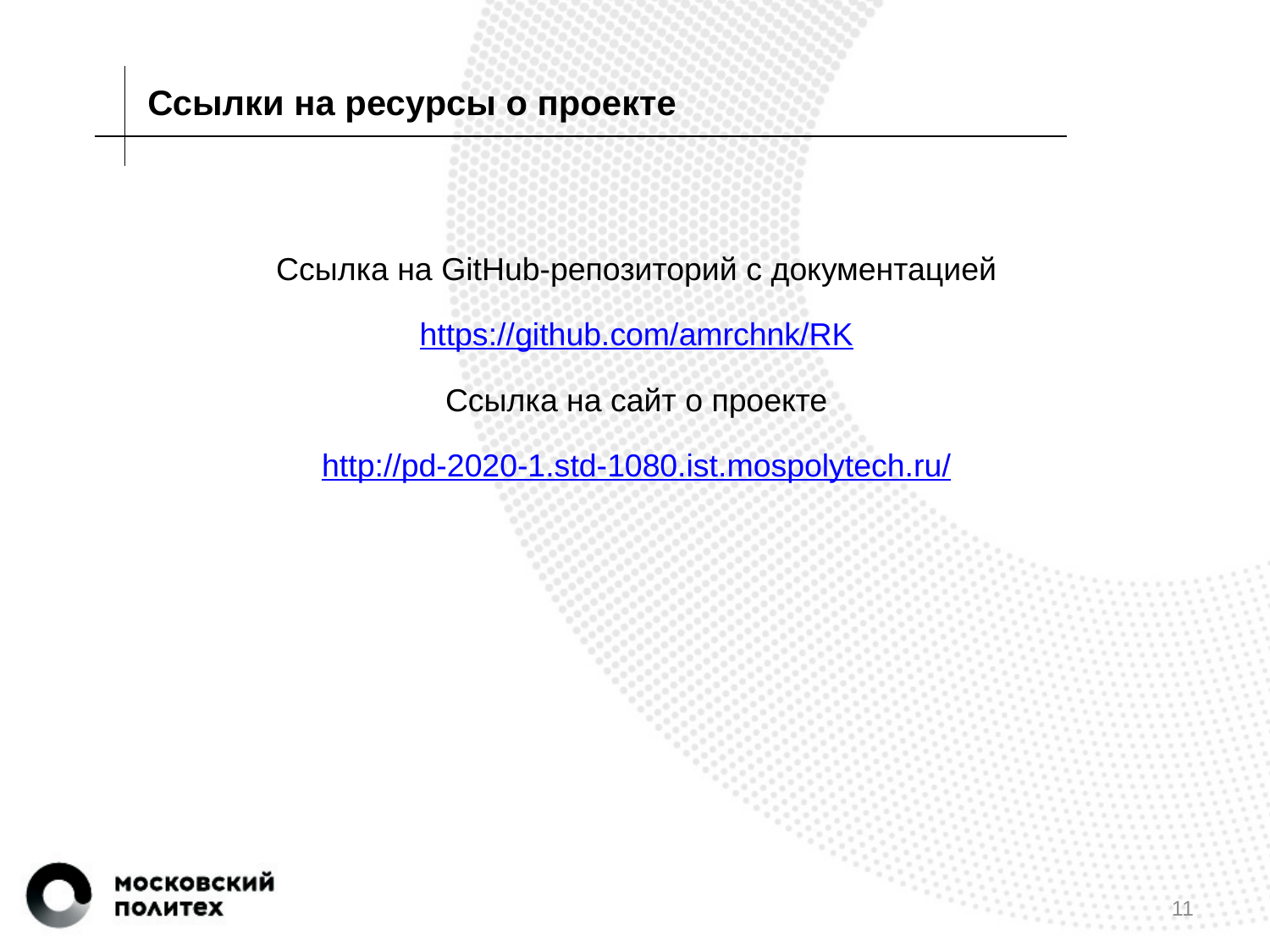

Ссылки на ресурсы о проекте
Ссылка на GitHub-репозиторий с документацией
https://github.com/amrchnk/RK
Ссылка на сайт о проекте
http://pd-2020-1.std-1080.ist.mospolytech.ru/

11